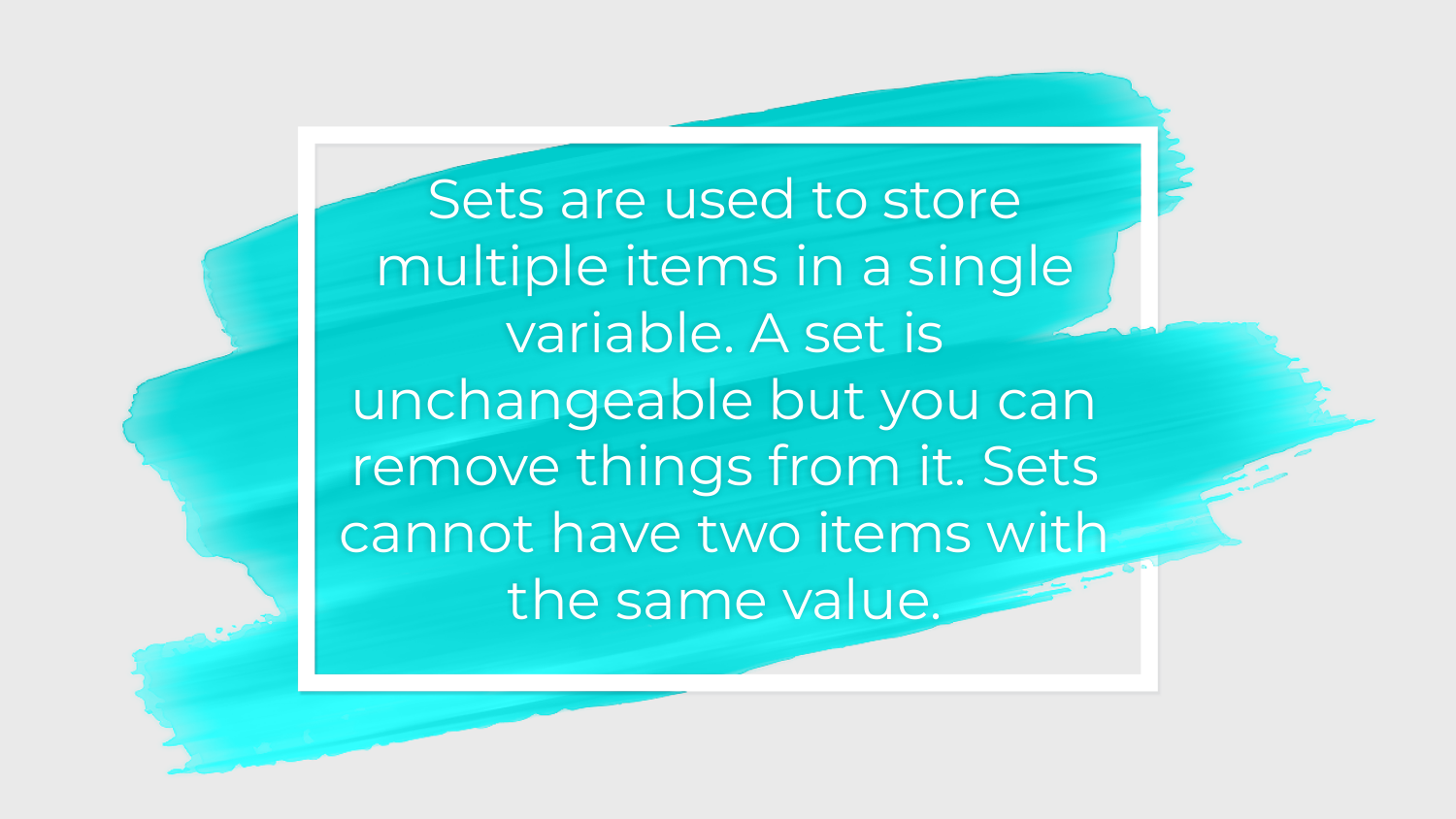

# Sets are used to store multiple items in a single variable. A set is unchangeable but you can remove things from it. Sets cannot have two items with the same value.